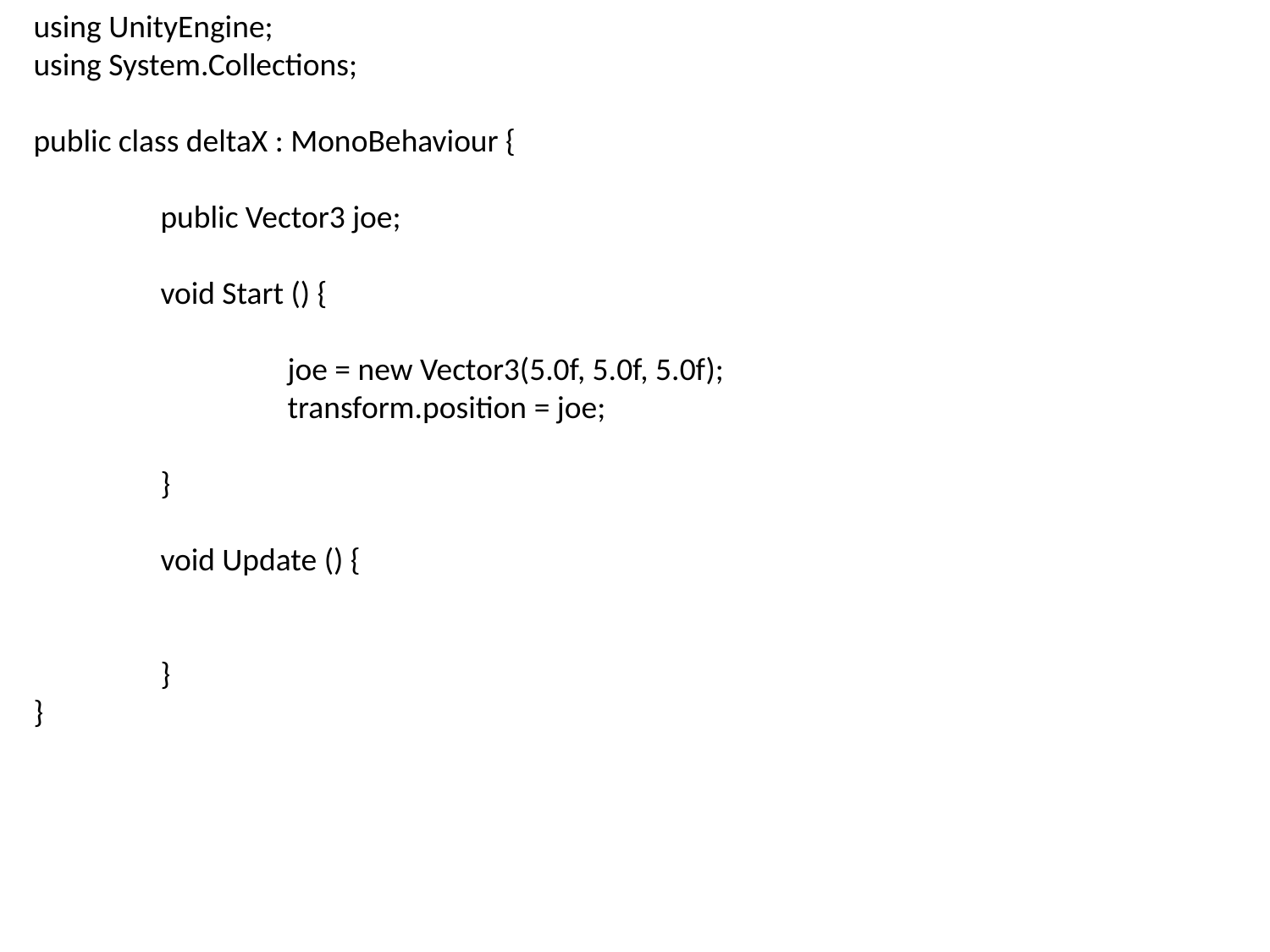

using UnityEngine;
using System.Collections;

public class deltaX : MonoBehaviour {

	public Vector3 joe;

	void Start () {

		joe = new Vector3(5.0f, 5.0f, 5.0f);
		transform.position = joe;

	}

	void Update () {

	}
}